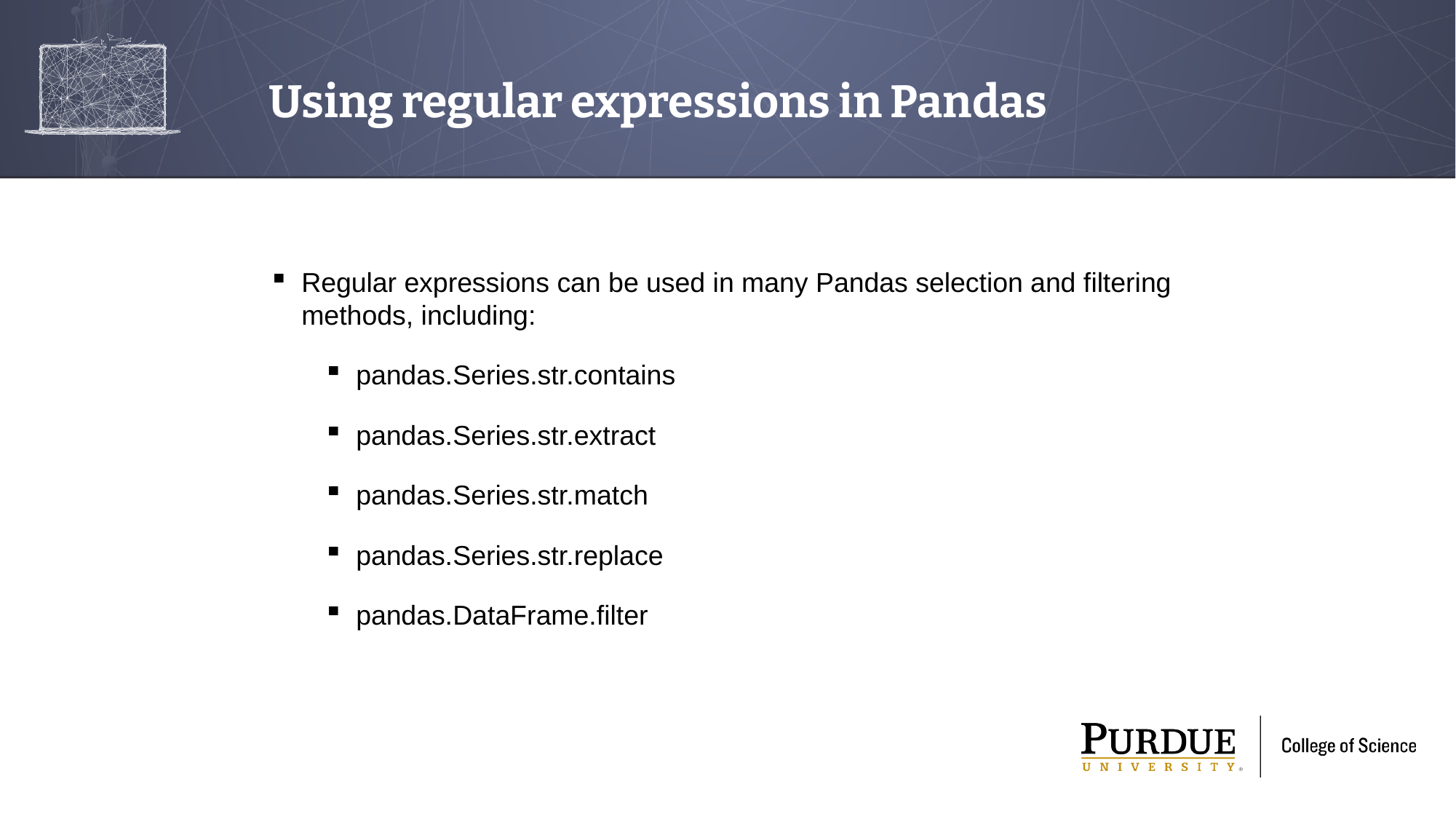

# Using regular expressions in Pandas

Regular expressions can be used in many Pandas selection and filtering methods, including:
pandas.Series.str.contains
pandas.Series.str.extract
pandas.Series.str.match
pandas.Series.str.replace
pandas.DataFrame.filter